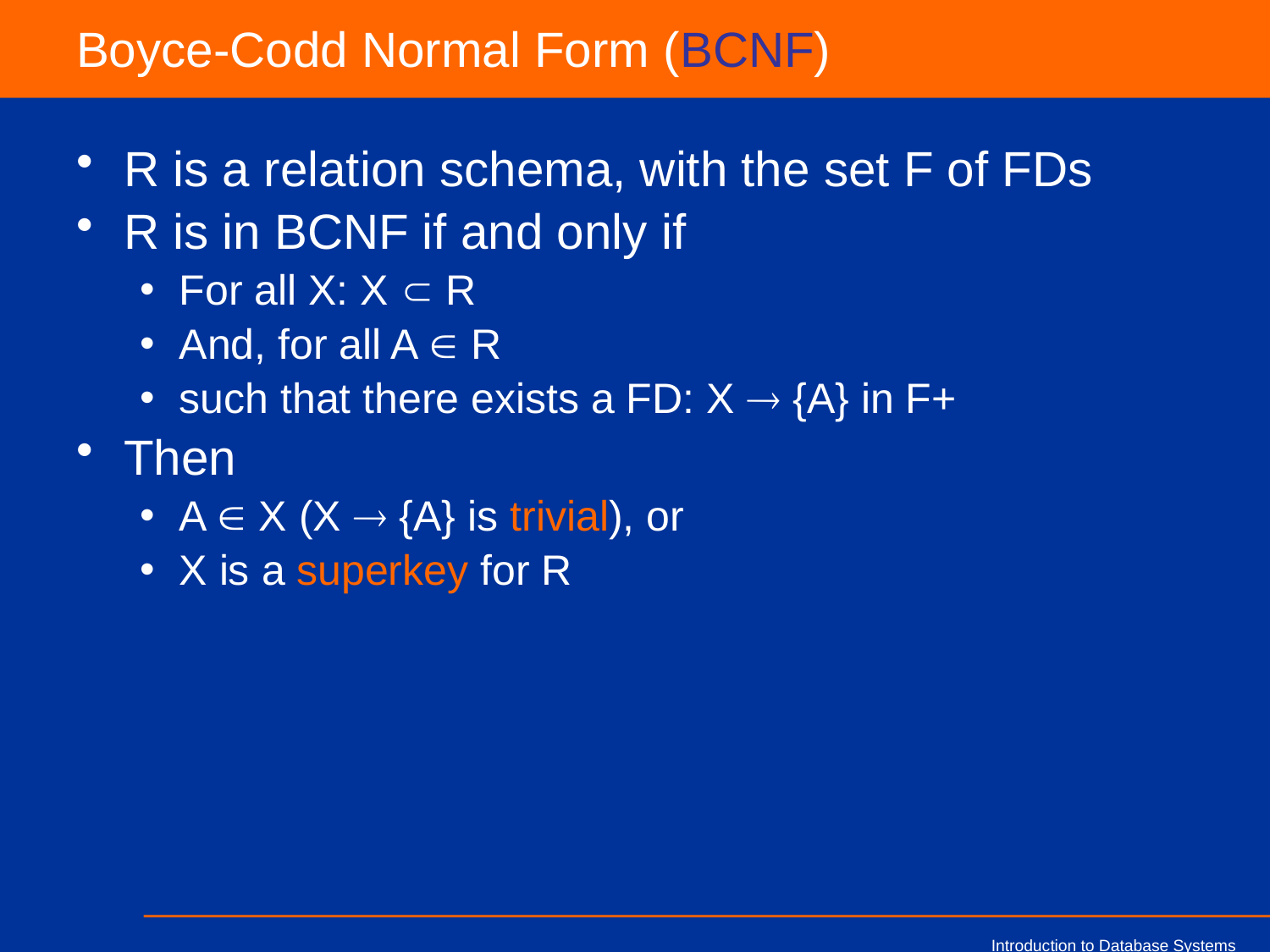

# Boyce-Codd Normal Form (BCNF)
R is a relation schema, with the set F of FDs
R is in BCNF if and only if
For all X: X ⊂ R
And, for all A ∈ R
such that there exists a FD: X → {A} in F+
Then
A ∈ X (X → {A} is trivial), or
X is a superkey for R
Introduction to Database Systems